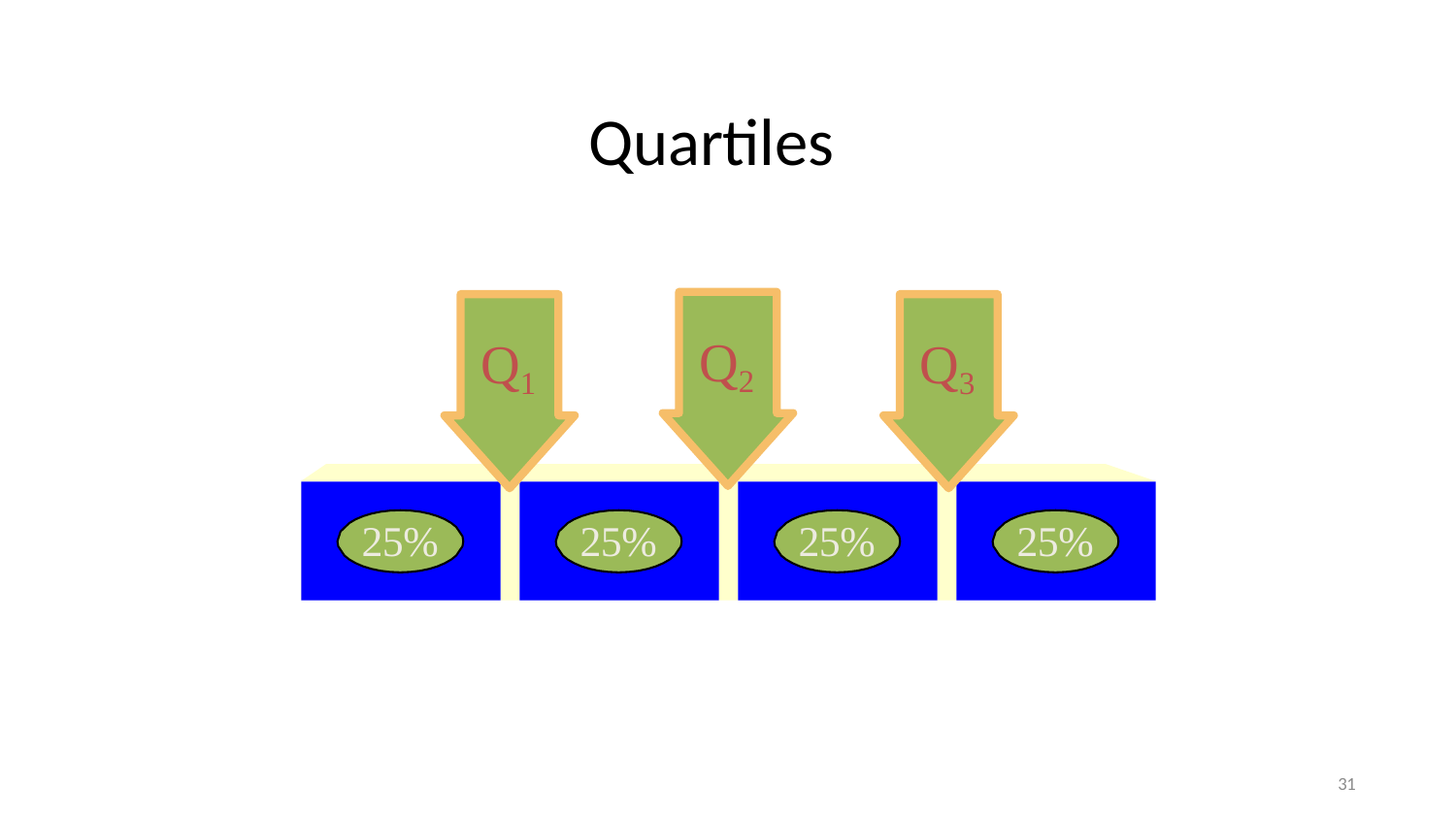

# Quartiles

Q2
Q1
Q3

25%
25%
25%
25%
31